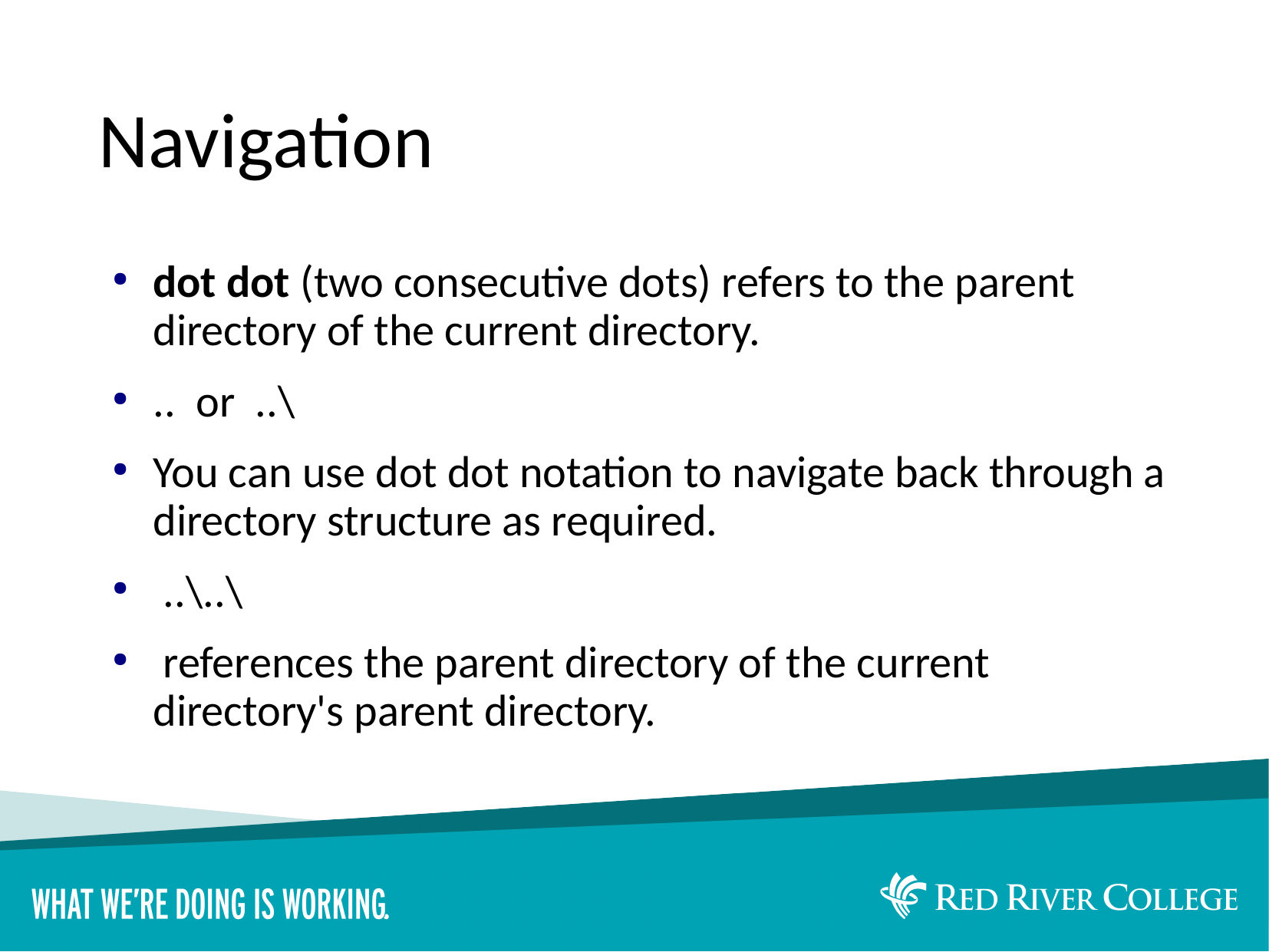

# Navigation
dot dot (two consecutive dots) refers to the parent directory of the current directory.
..  or  ..\
You can use dot dot notation to navigate back through a directory structure as required.
 ..\..\
 references the parent directory of the current directory's parent directory.